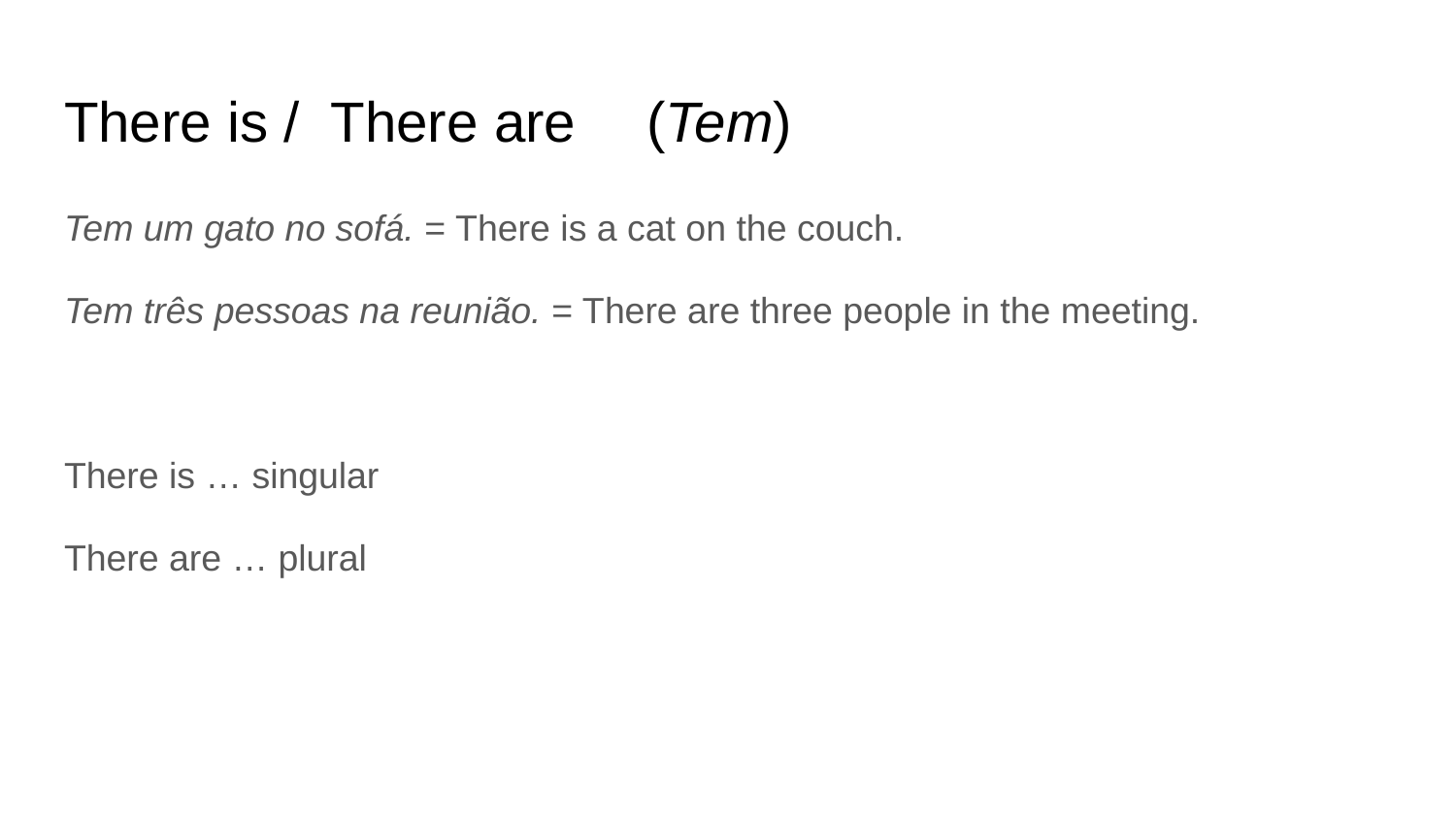

# There is /  There are 	(Tem)
Tem um gato no sofá. = There is a cat on the couch.
Tem três pessoas na reunião. = There are three people in the meeting.

There is … singular
There are … plural